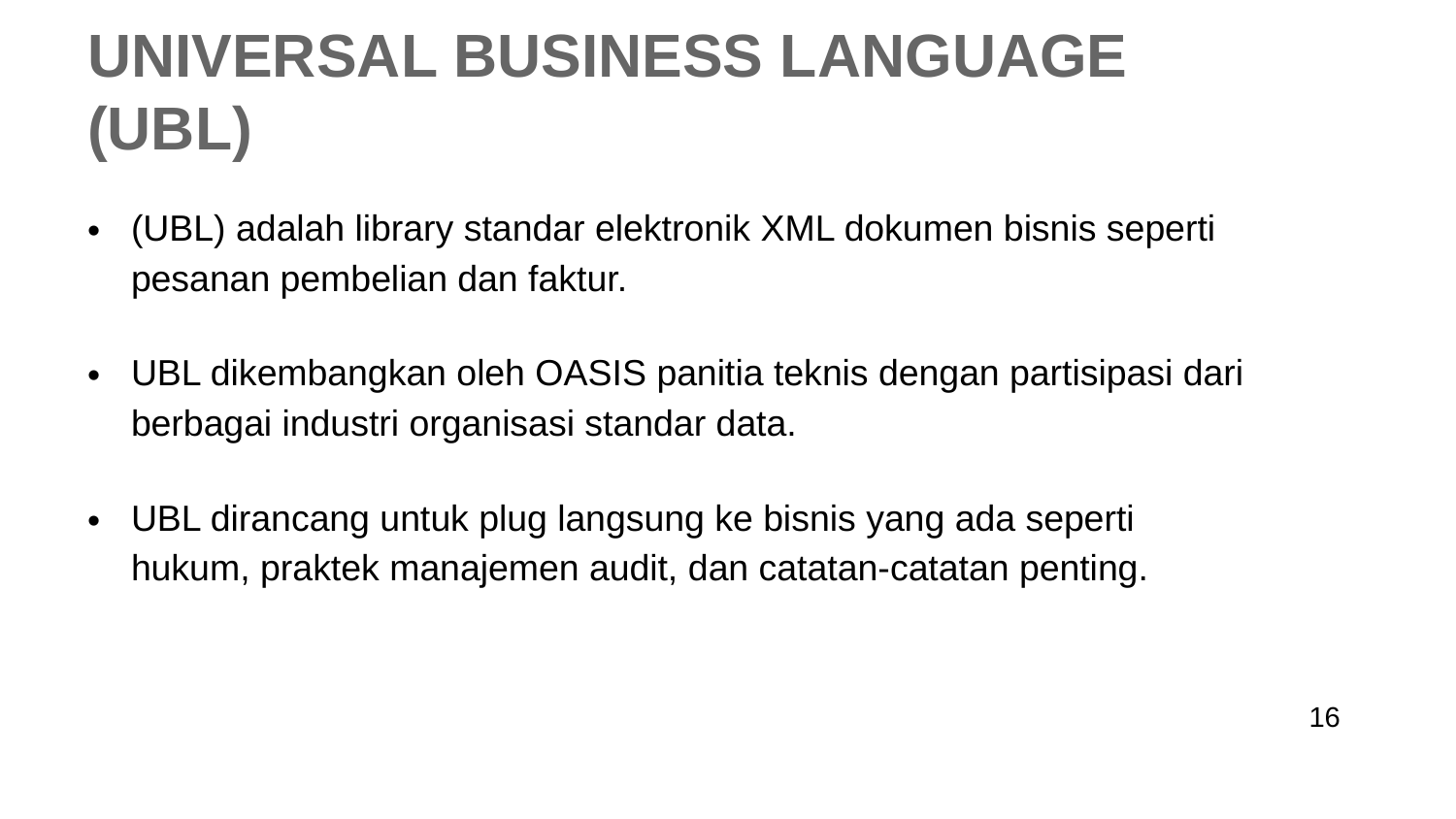

# Universal business language (UBL)
(UBL) adalah library standar elektronik XML dokumen bisnis seperti pesanan pembelian dan faktur.
UBL dikembangkan oleh OASIS panitia teknis dengan partisipasi dari berbagai industri organisasi standar data.
UBL dirancang untuk plug langsung ke bisnis yang ada seperti hukum, praktek manajemen audit, dan catatan-catatan penting.
16